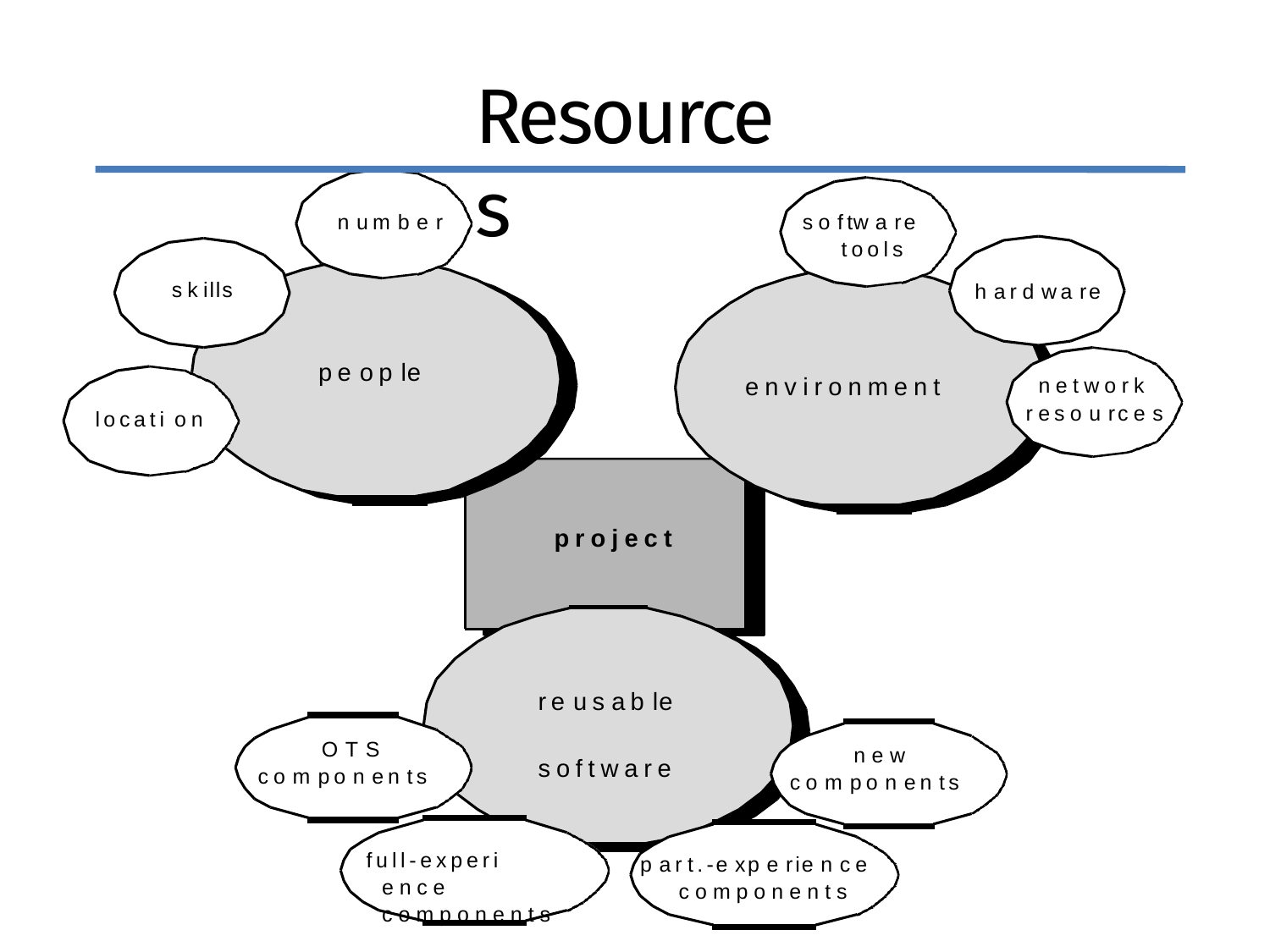

# Resources

software  tools
number

skills
hardware

people

environment
network  resources
locati on

project

reusable  software

OTS
components
new  components

full-experi ence  components
part.-experience  components